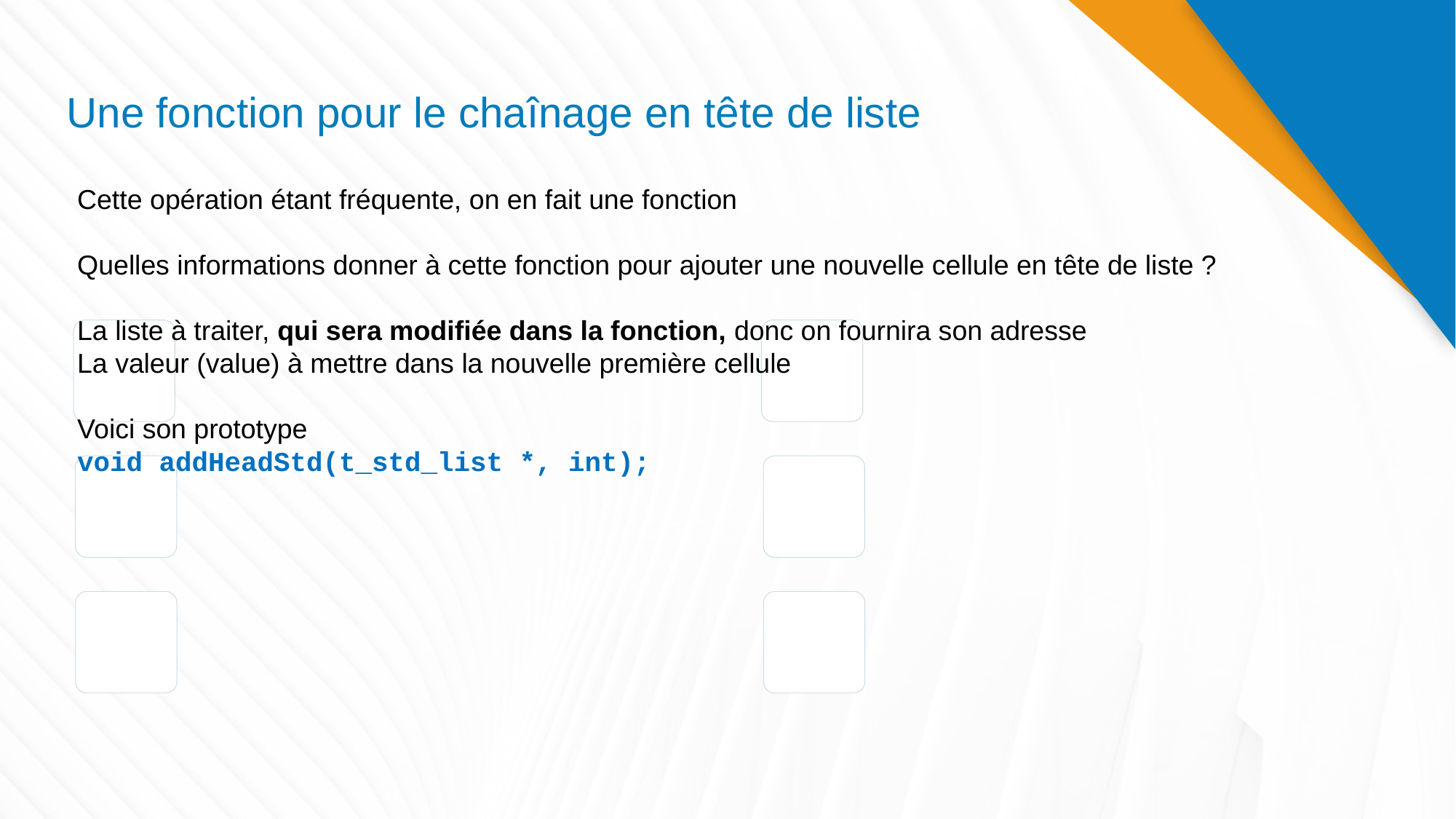

# Une fonction pour le chaînage en tête de liste
Cette opération étant fréquente, on en fait une fonction

Quelles informations donner à cette fonction pour ajouter une nouvelle cellule en tête de liste ?

La liste à traiter, qui sera modifiée dans la fonction, donc on fournira son adresse
La valeur (value) à mettre dans la nouvelle première cellule

Voici son prototype
void addHeadStd(t_std_list *, int);